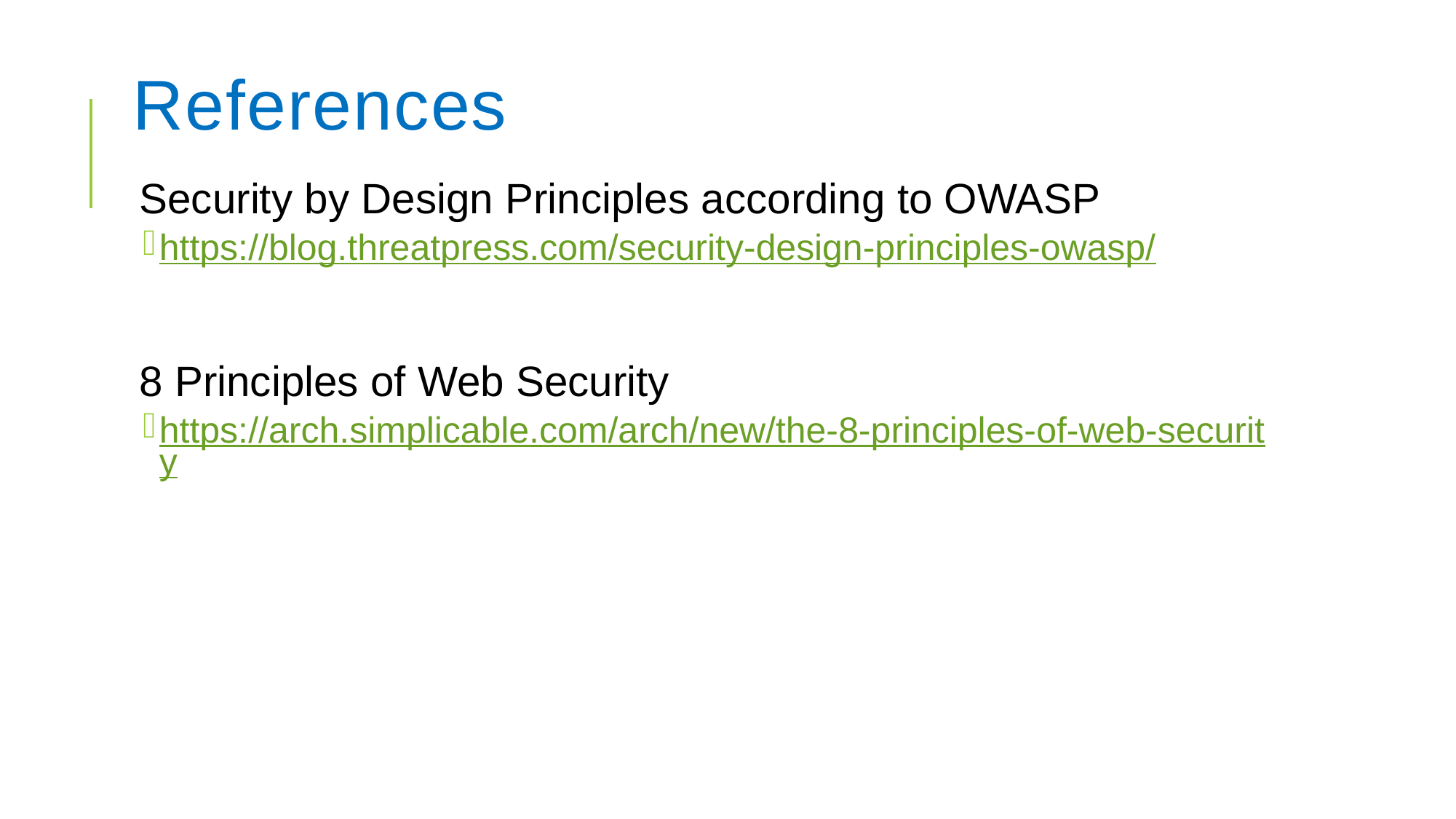

# References
Security by Design Principles according to OWASP
https://blog.threatpress.com/security-design-principles-owasp/

8 Principles of Web Security
https://arch.simplicable.com/arch/new/the-8-principles-of-web-security